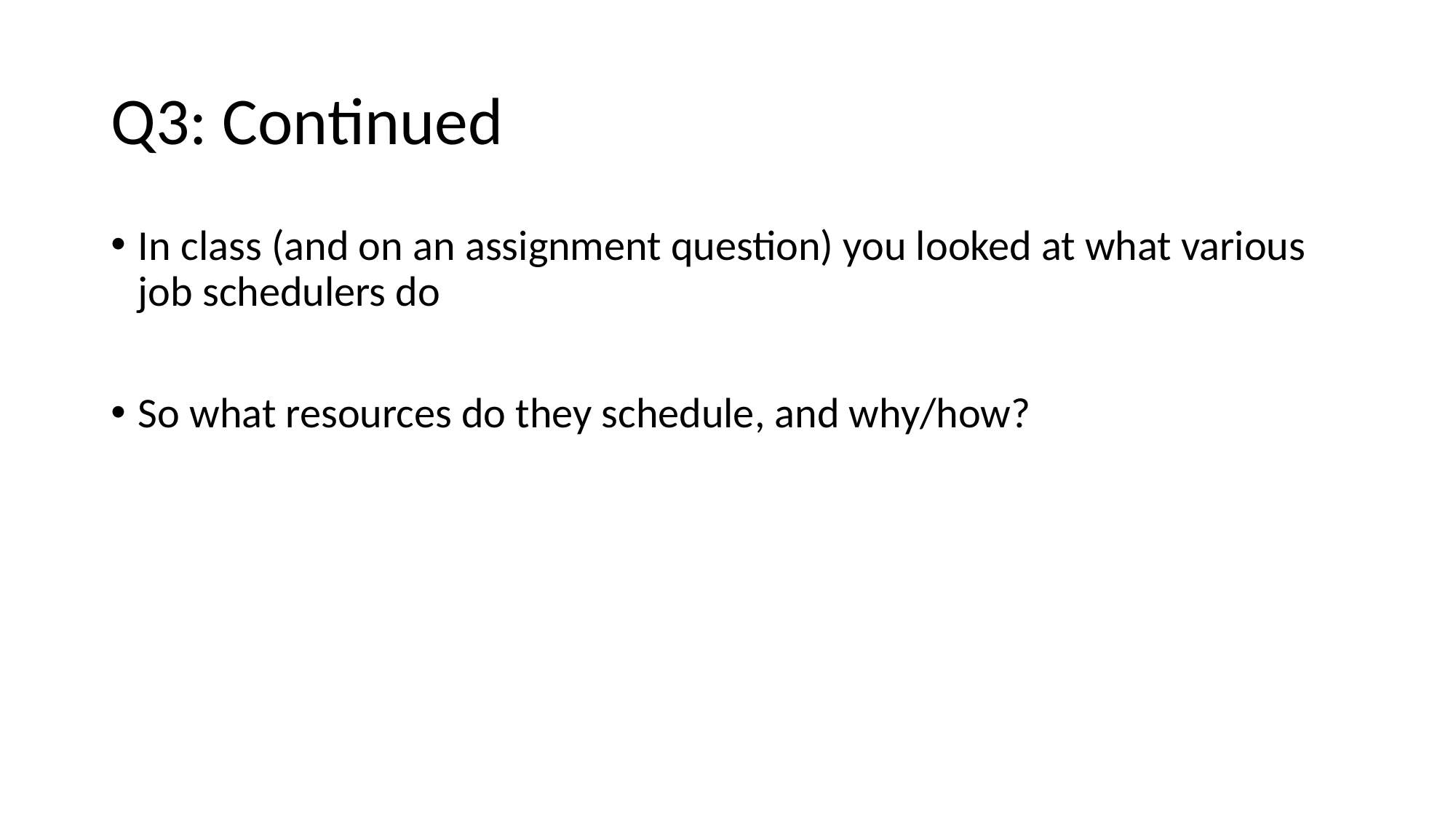

# Q3: Continued
In class (and on an assignment question) you looked at what various job schedulers do

So what resources do they schedule, and why/how?